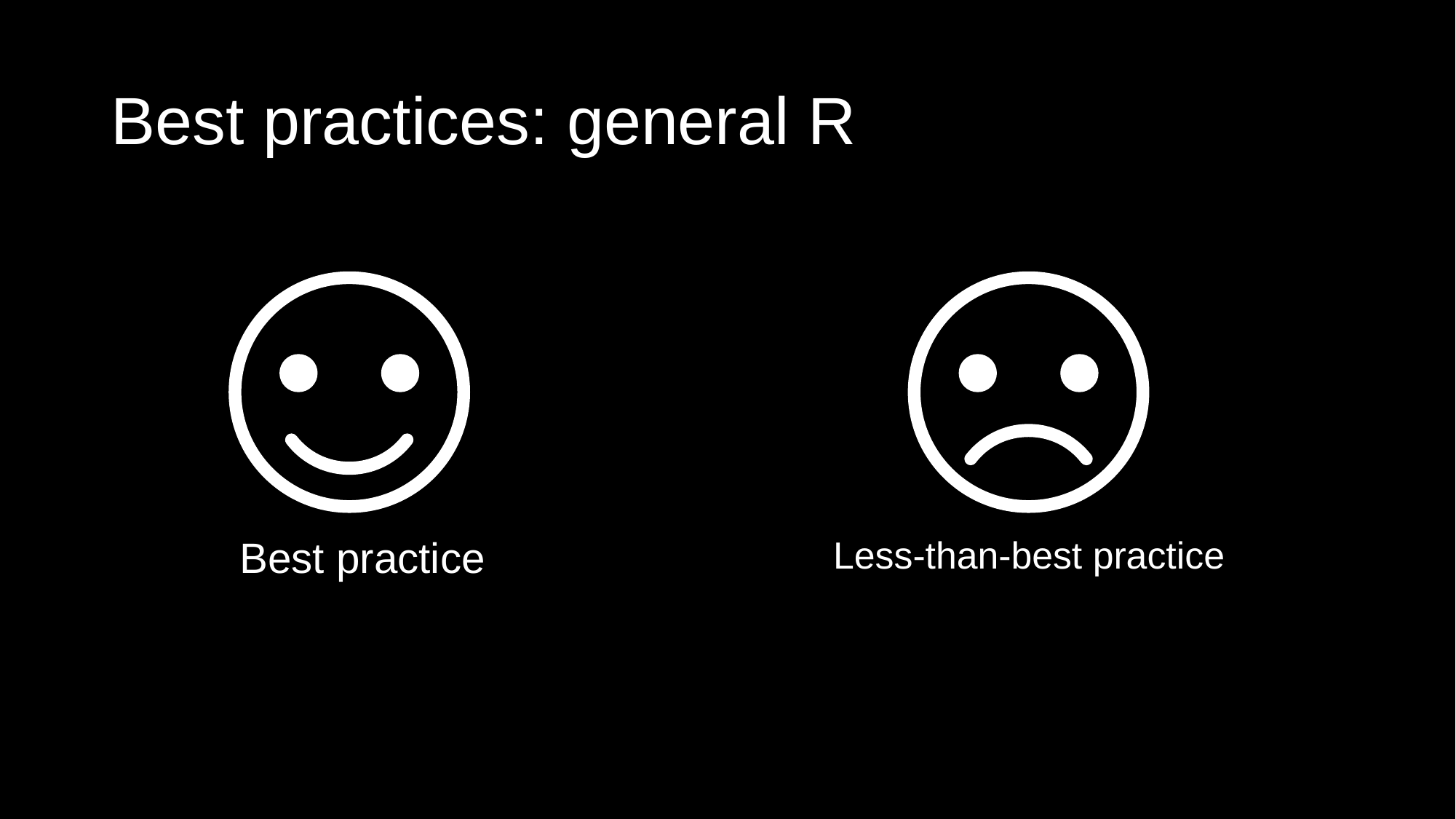

# Best practices: general R

Best practice
Less-than-best practice